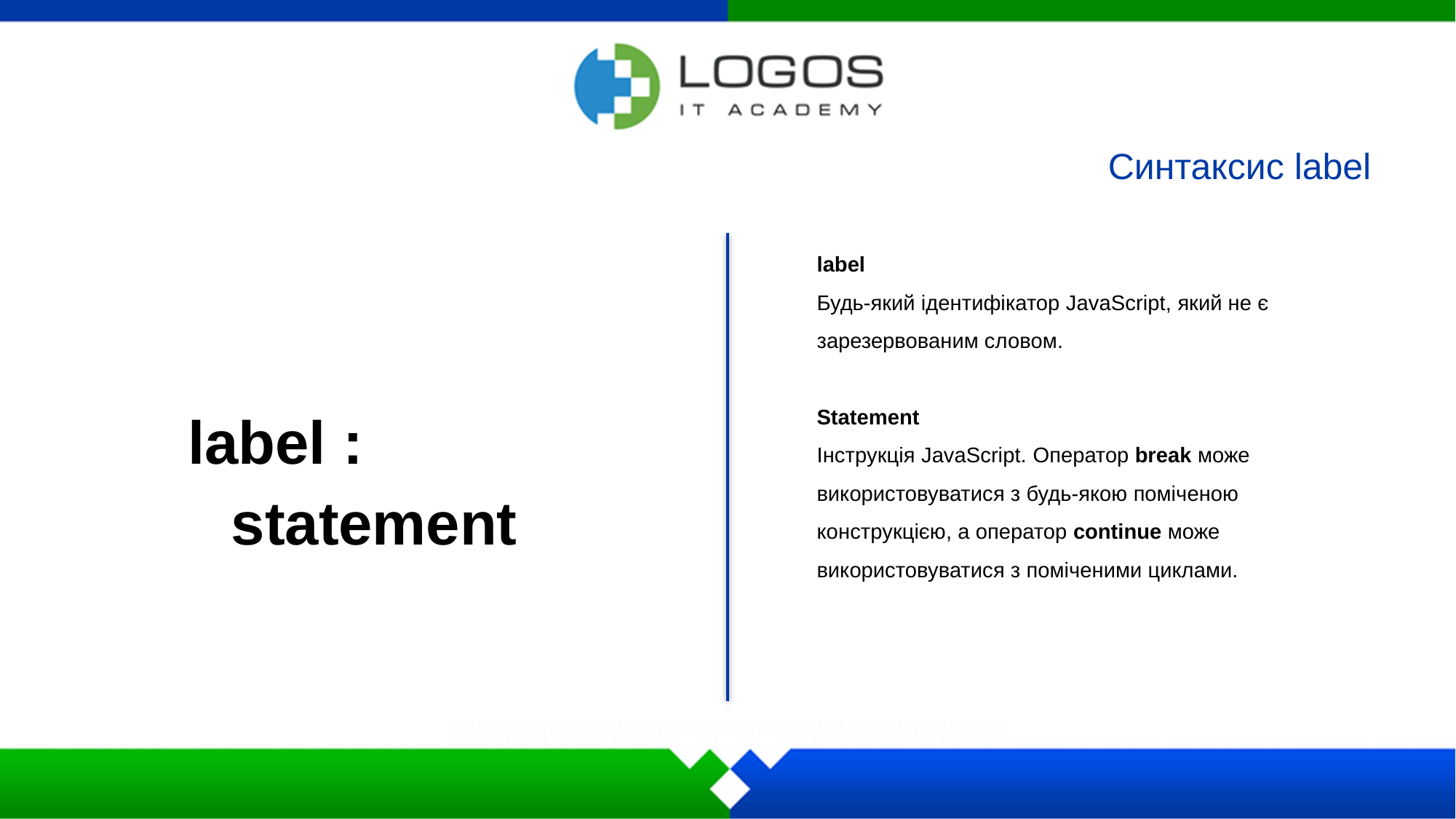

Синтаксис label

	label :
         statement
label
Будь-який ідентифікатор JavaScript, який не є зарезервованим словом.

Statement
Інструкція JavaScript. Оператор break може використовуватися з будь-якою поміченою конструкцією, а оператор continue може використовуватися з поміченими циклами.